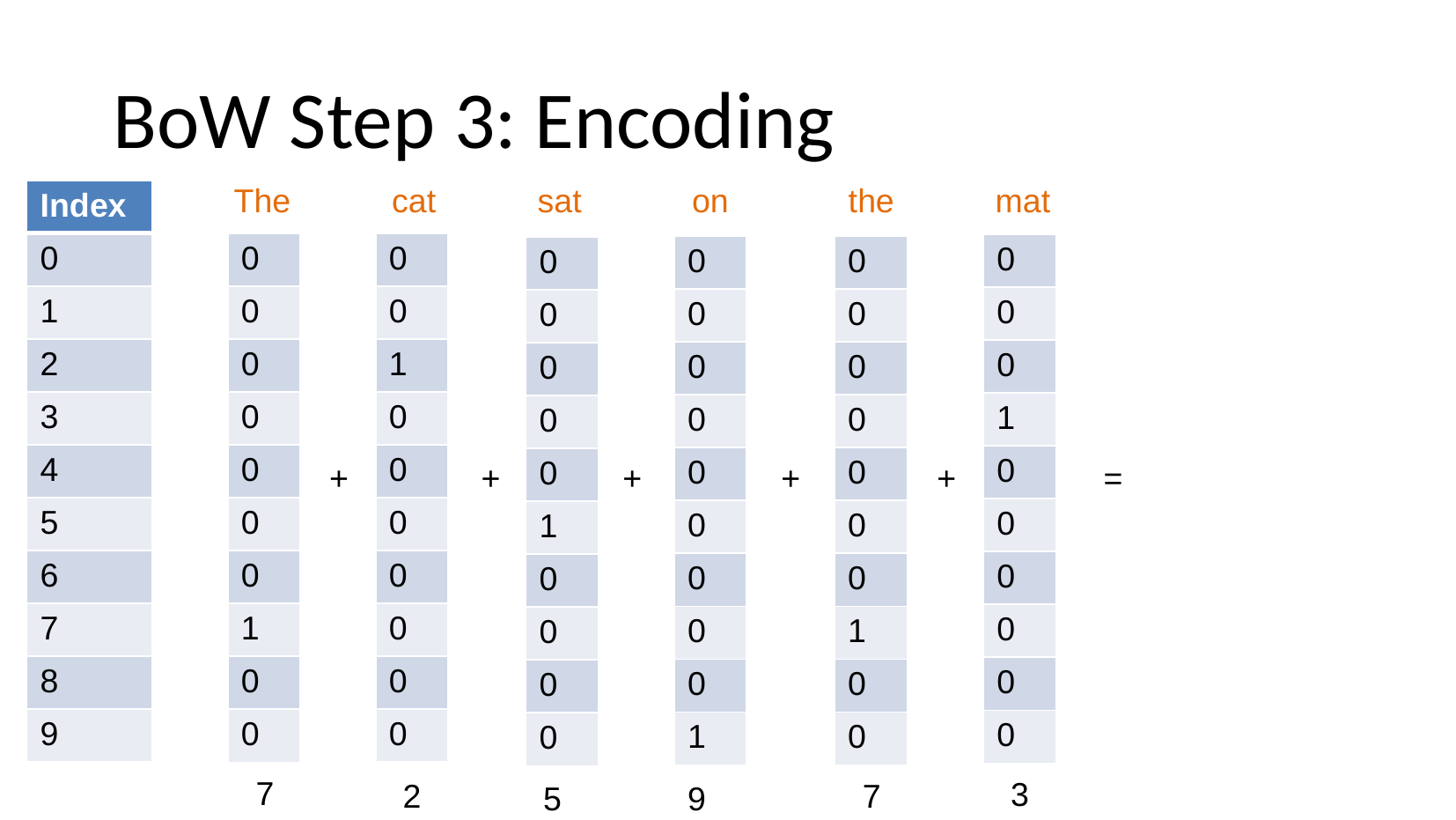

BoW Step 3: Encoding
The           cat           sat            on             the           mat
| Index |
| --- |
| 0 |
| 1 |
| 2 |
| 3 |
| 4 |
| 5 |
| 6 |
| 7 |
| 8 |
| 9 |
| 0 |
| --- |
| 0 |
| 0 |
| 0 |
| 0 |
| 0 |
| 0 |
| 1 |
| 0 |
| 0 |
| 0 |
| --- |
| 0 |
| 1 |
| 0 |
| 0 |
| 0 |
| 0 |
| 0 |
| 0 |
| 0 |
| 0 |
| --- |
| 0 |
| 0 |
| 1 |
| 0 |
| 0 |
| 0 |
| 0 |
| 0 |
| 0 |
| 0 |
| --- |
| 0 |
| 0 |
| 0 |
| 0 |
| 0 |
| 0 |
| 0 |
| 0 |
| 1 |
| 0 |
| --- |
| 0 |
| 0 |
| 0 |
| 0 |
| 0 |
| 0 |
| 1 |
| 0 |
| 0 |
| 0 |
| --- |
| 0 |
| 0 |
| 0 |
| 0 |
| 1 |
| 0 |
| 0 |
| 0 |
| 0 |
+
+

+
=
+
+
7
3
2
7
9
5